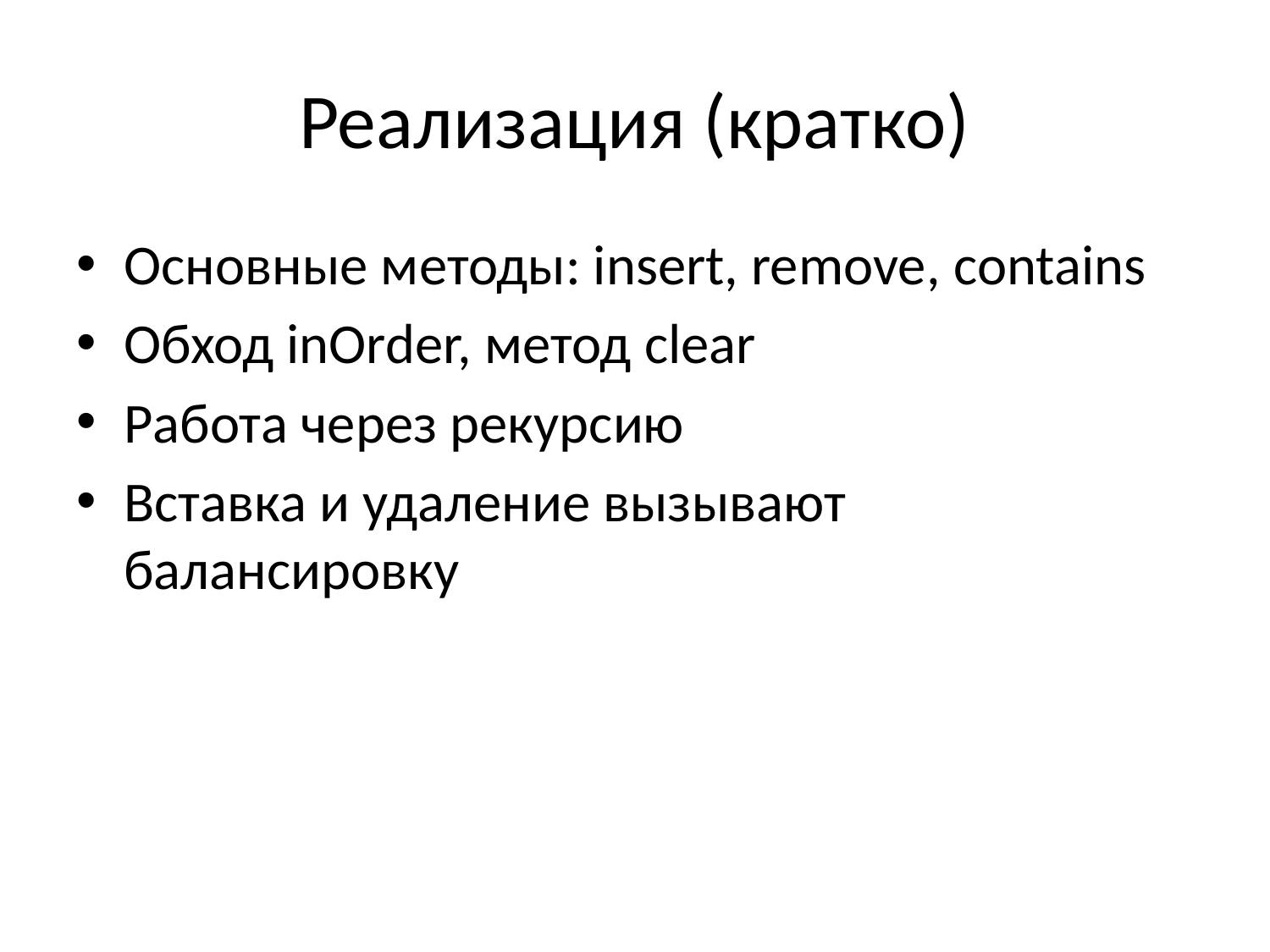

# Реализация (кратко)
Основные методы: insert, remove, contains
Обход inOrder, метод clear
Работа через рекурсию
Вставка и удаление вызывают балансировку